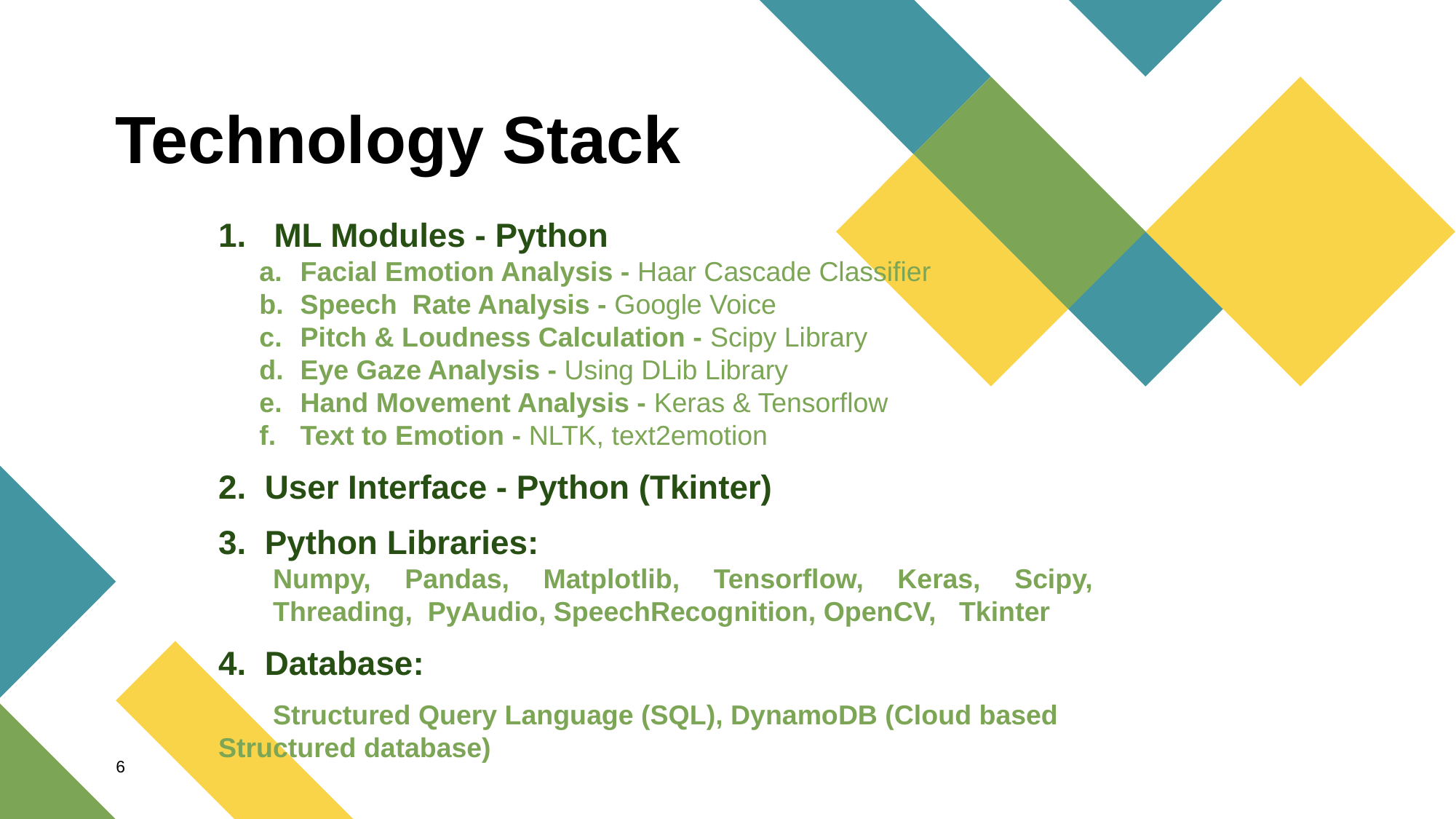

# Technology Stack
1.   ML Modules - Python
Facial Emotion Analysis - Haar Cascade Classifier
Speech  Rate Analysis - Google Voice
Pitch & Loudness Calculation - Scipy Library
Eye Gaze Analysis - Using DLib Library
Hand Movement Analysis - Keras & Tensorflow
Text to Emotion - NLTK, text2emotion
2.  User Interface - Python (Tkinter)
3.  Python Libraries:
Numpy, Pandas, Matplotlib, Tensorflow, Keras, Scipy, Threading,  PyAudio, SpeechRecognition, OpenCV,   Tkinter
4.  Database:
Structured Query Language (SQL), DynamoDB (Cloud based Structured database)
6